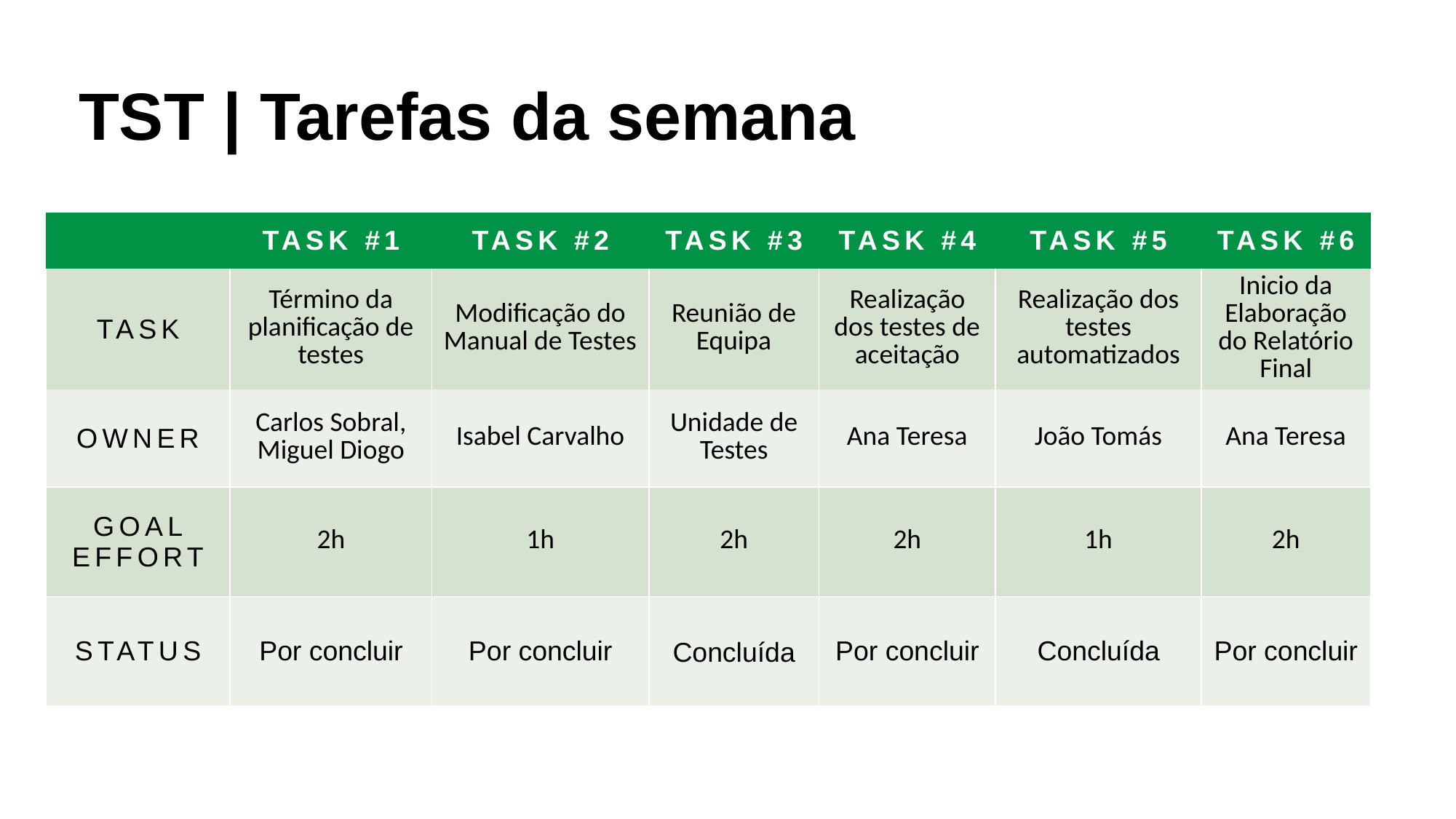

# TST | Tarefas da semana
|  | TASK #1 | TASK #2 | TASK #3 | TASK #4 | TASK #5 | TASK #6 |
| --- | --- | --- | --- | --- | --- | --- |
| TASK | Término da planificação de testes | Modificação do Manual de Testes | Reunião de Equipa | Realização dos testes de aceitação | Realização dos testes automatizados | Inicio da Elaboração do Relatório Final |
| OWNER | Carlos Sobral, Miguel Diogo | Isabel Carvalho | Unidade de Testes | Ana Teresa | João Tomás | Ana Teresa |
| GOAL EFFORT | 2h | 1h | 2h | 2h | 1h | 2h |
| STATUS | Por concluir | Por concluir | Concluída | Por concluir | Concluída | Por concluir |